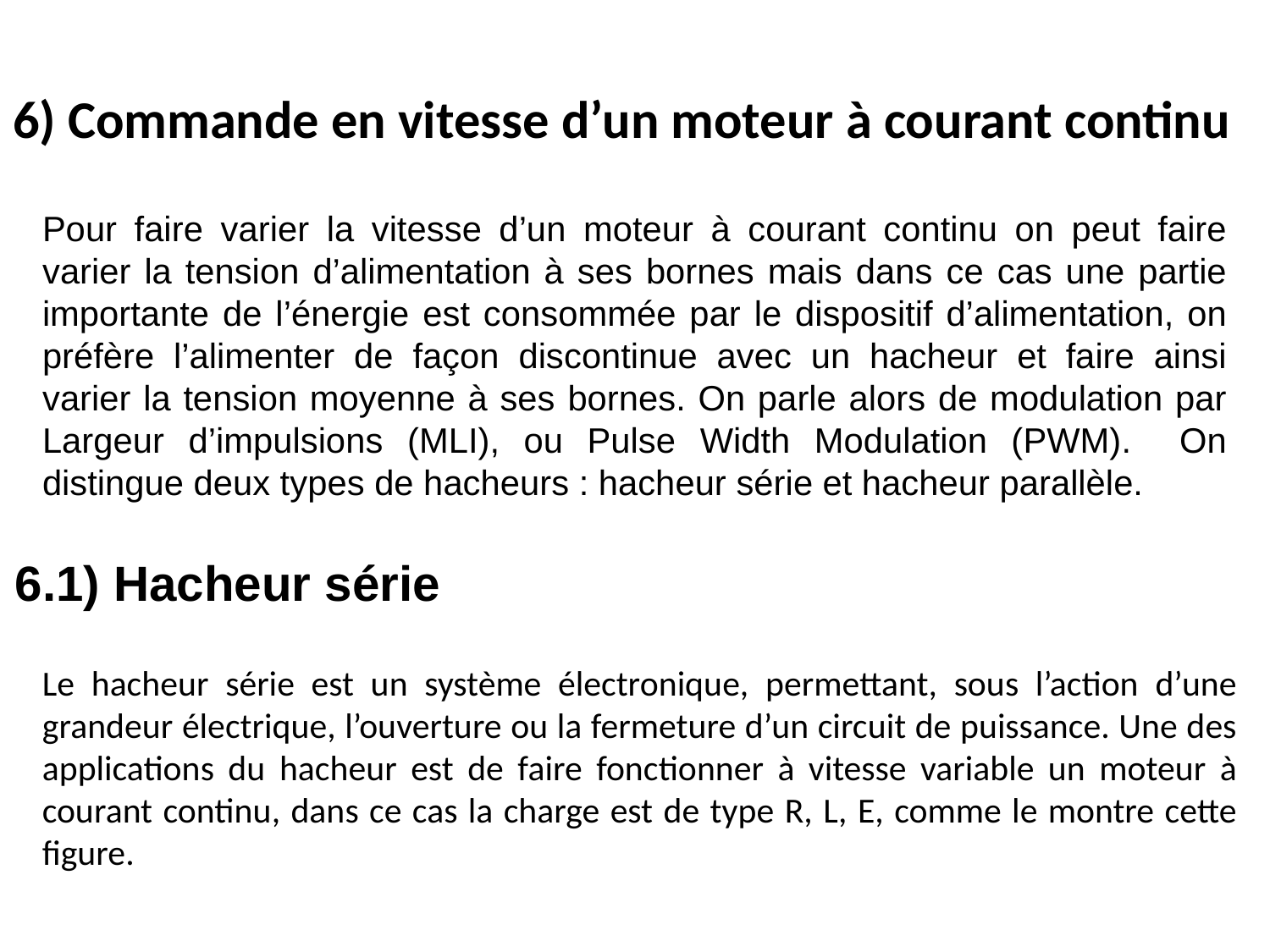

# 6) Commande en vitesse d’un moteur à courant continu
Pour faire varier la vitesse d’un moteur à courant continu on peut faire varier la tension d’alimentation à ses bornes mais dans ce cas une partie importante de l’énergie est consommée par le dispositif d’alimentation, on préfère l’alimenter de façon discontinue avec un hacheur et faire ainsi varier la tension moyenne à ses bornes. On parle alors de modulation par Largeur d’impulsions (MLI), ou Pulse Width Modulation (PWM).  On distingue deux types de hacheurs : hacheur série et hacheur parallèle.
6.1) Hacheur série
Le hacheur série est un système électronique, permettant, sous l’action d’une grandeur électrique, l’ouverture ou la fermeture d’un circuit de puissance. Une des applications du hacheur est de faire fonctionner à vitesse variable un moteur à courant continu, dans ce cas la charge est de type R, L, E, comme le montre cette figure.